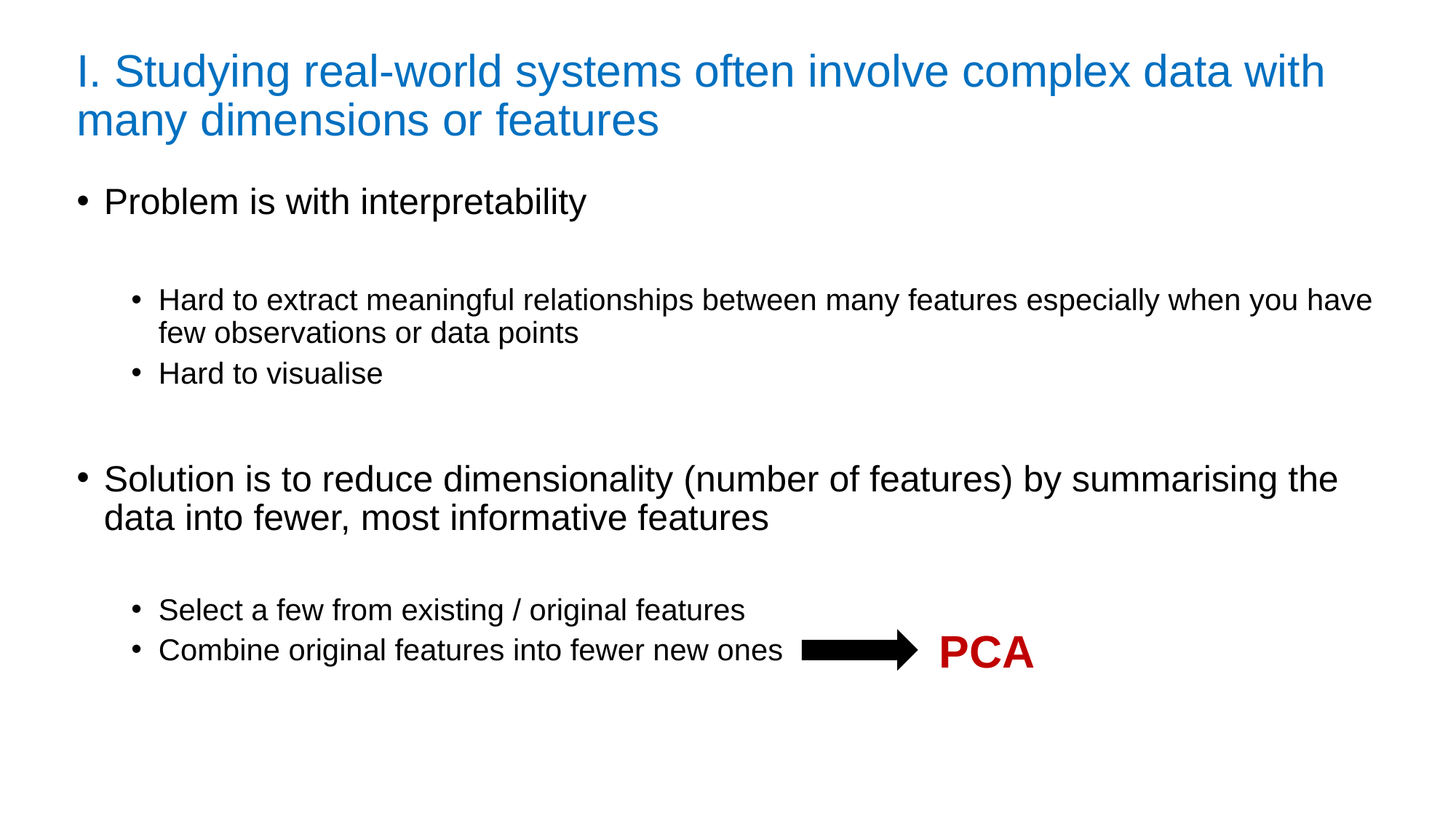

# I. Studying real-world systems often involve complex data with many dimensions or features
Problem is with interpretability

Hard to extract meaningful relationships between many features especially when you have few observations or data points
Hard to visualise

Solution is to reduce dimensionality (number of features) by summarising the data into fewer, most informative features

Select a few from existing / original features
Combine original features into fewer new ones
PCA